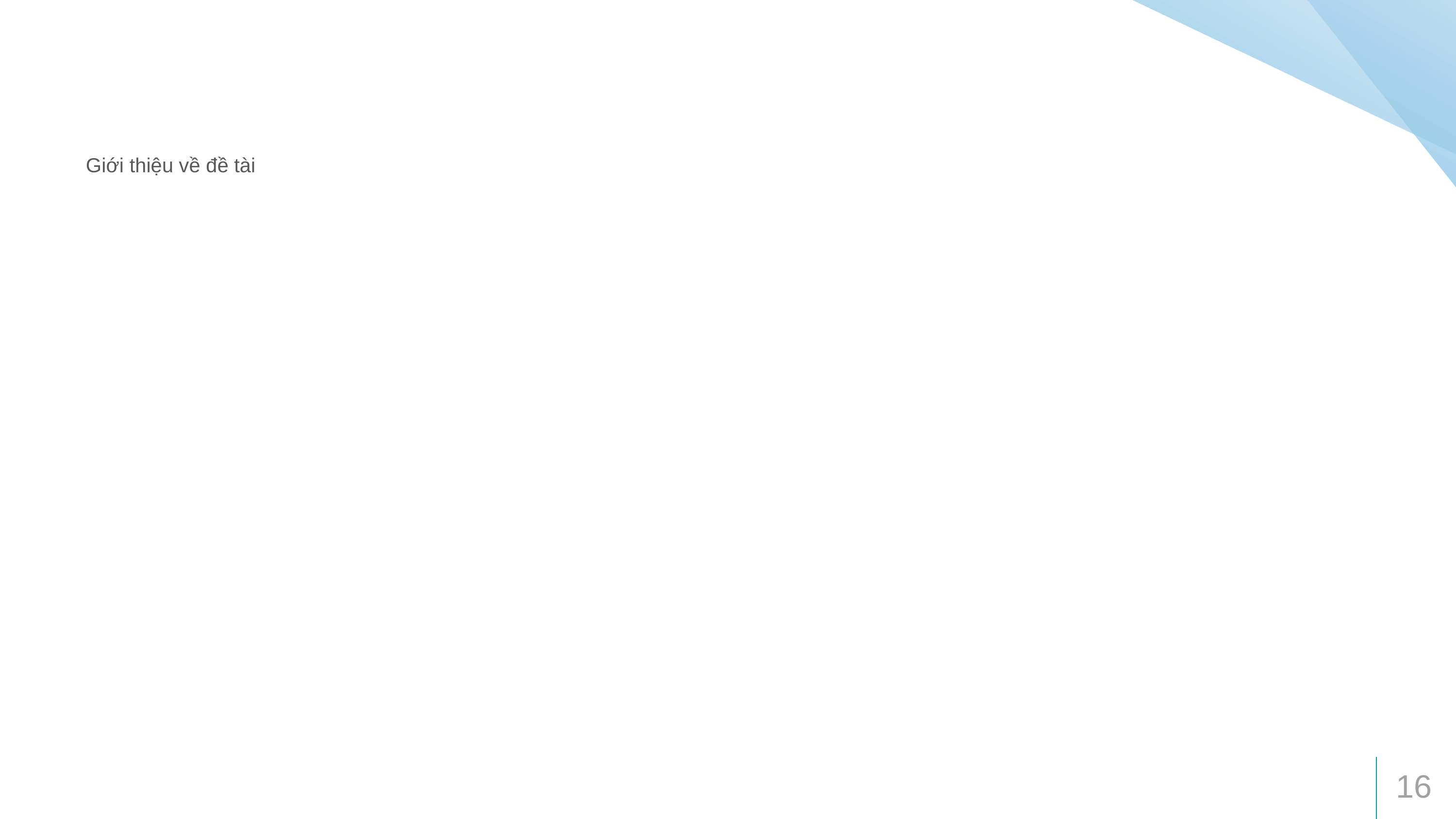

#
Giới thiệu về đề tài

16